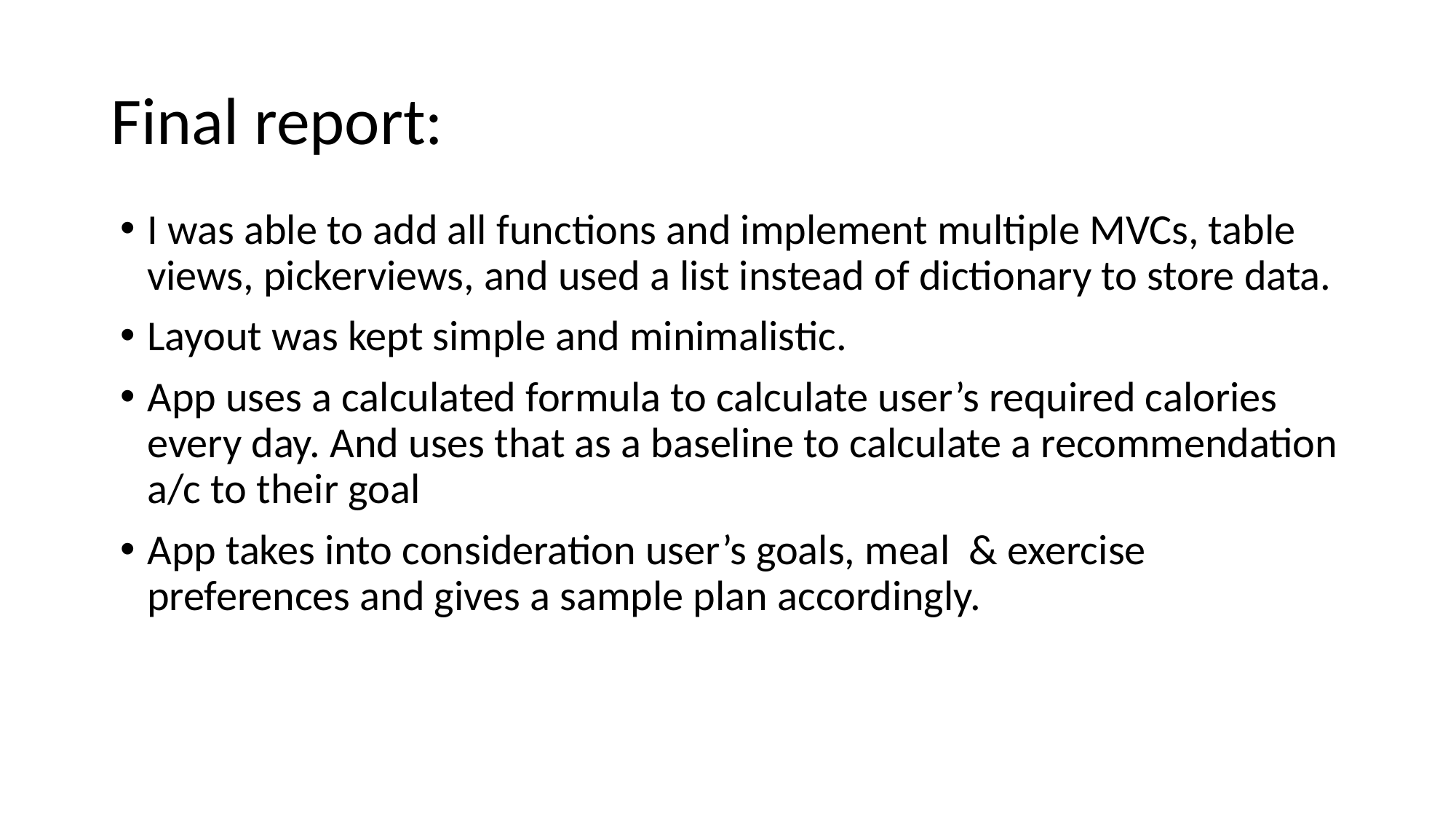

# Final report:
I was able to add all functions and implement multiple MVCs, table views, pickerviews, and used a list instead of dictionary to store data.
Layout was kept simple and minimalistic.
App uses a calculated formula to calculate user’s required calories every day. And uses that as a baseline to calculate a recommendation a/c to their goal
App takes into consideration user’s goals, meal  & exercise preferences and gives a sample plan accordingly.